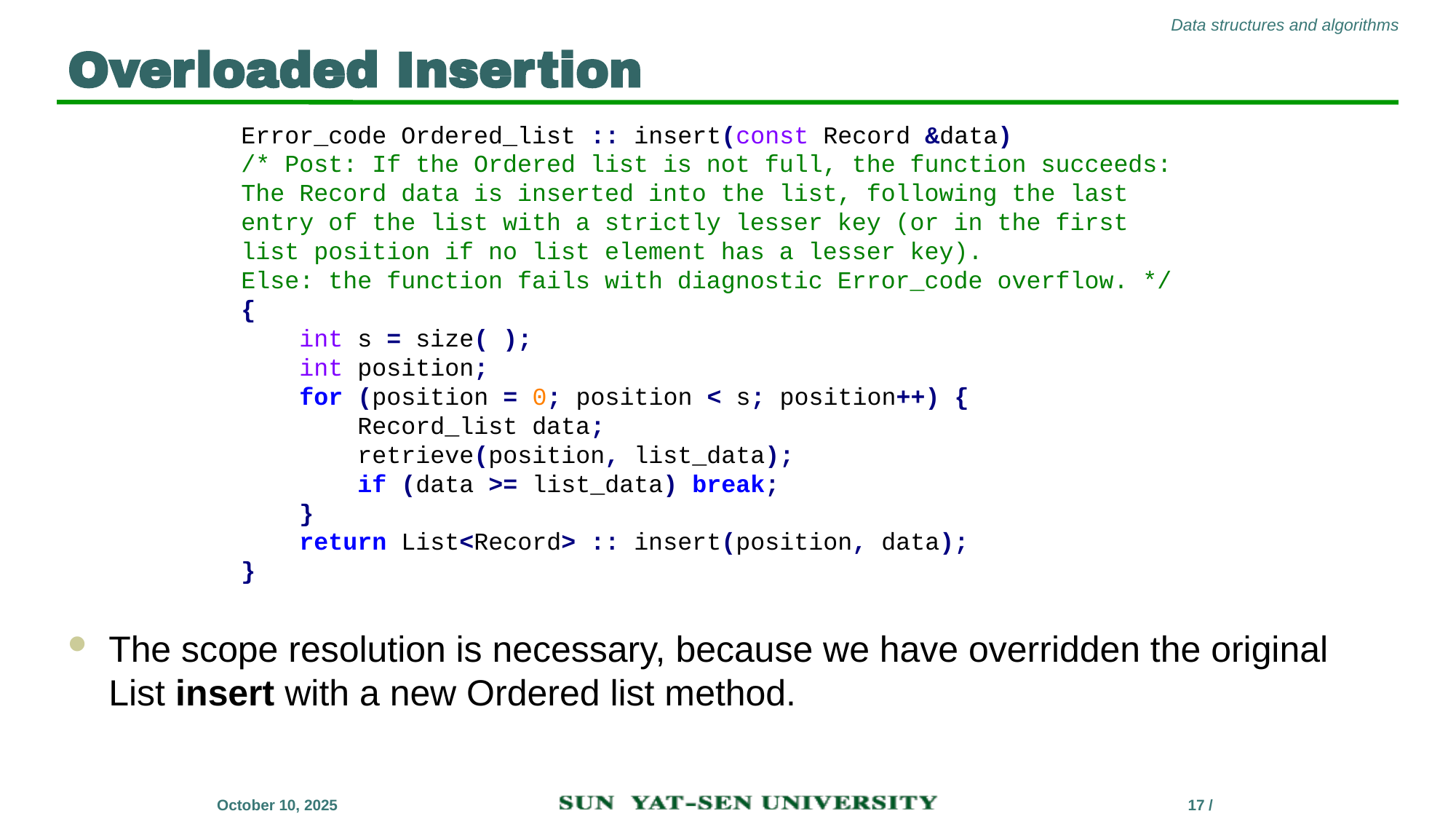

# Overloaded Insertion
Error_code Ordered_list :: insert(const Record &data)
/* Post: If the Ordered list is not full, the function succeeds:
The Record data is inserted into the list, following the last
entry of the list with a strictly lesser key (or in the first
list position if no list element has a lesser key).
Else: the function fails with diagnostic Error_code overflow. */
{
    int s = size( );
    int position;
    for (position = 0; position < s; position++) {
        Record_list data;
        retrieve(position, list_data);
        if (data >= list_data) break;
    }
    return List<Record> :: insert(position, data);
}

The scope resolution is necessary, because we have overridden the original List insert with a new Ordered list method.